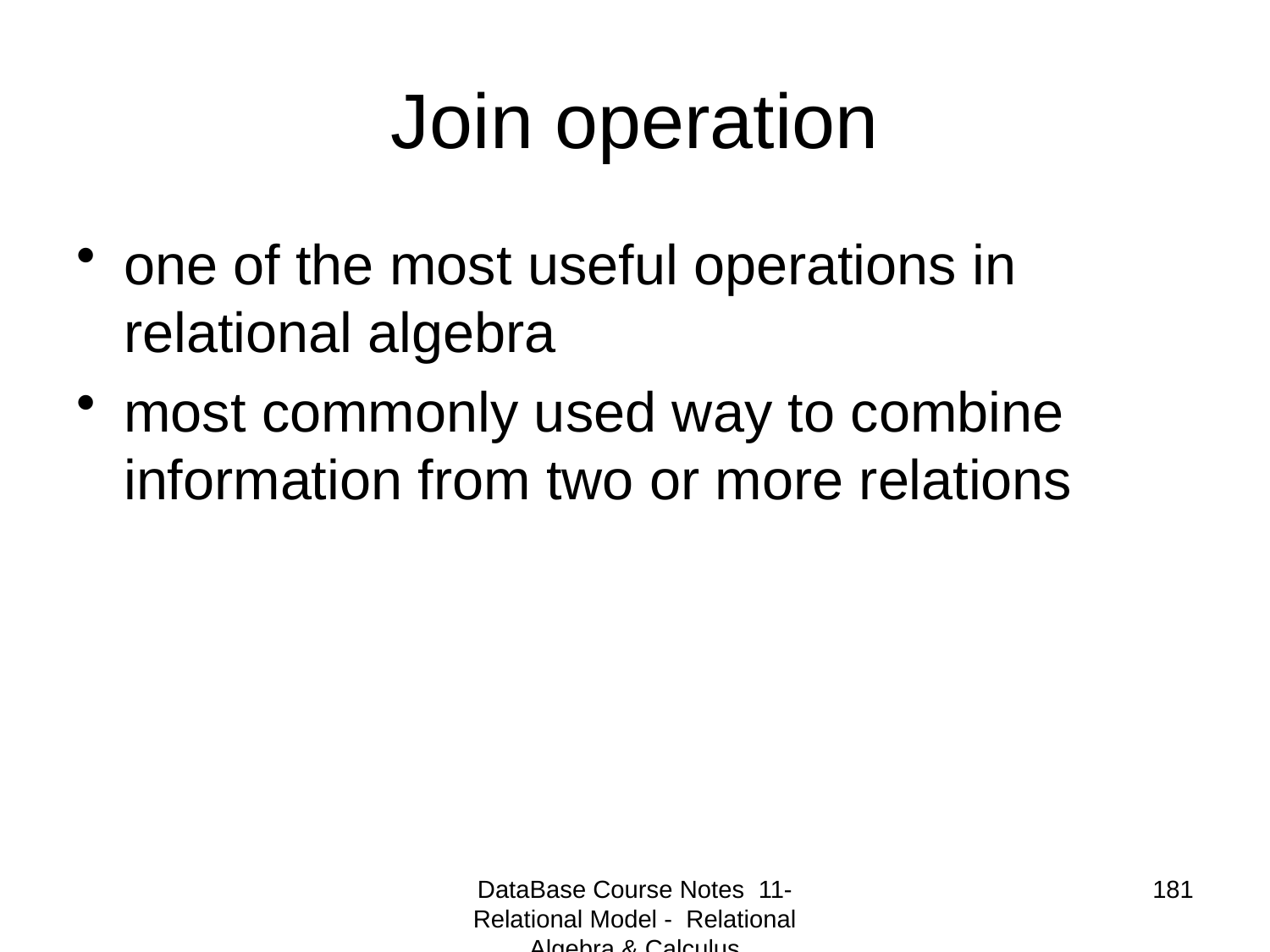

# Join operation
one of the most useful operations in relational algebra
most commonly used way to combine information from two or more relations
DataBase Course Notes  11- Relational Model -  Relational Algebra & Calculus
181